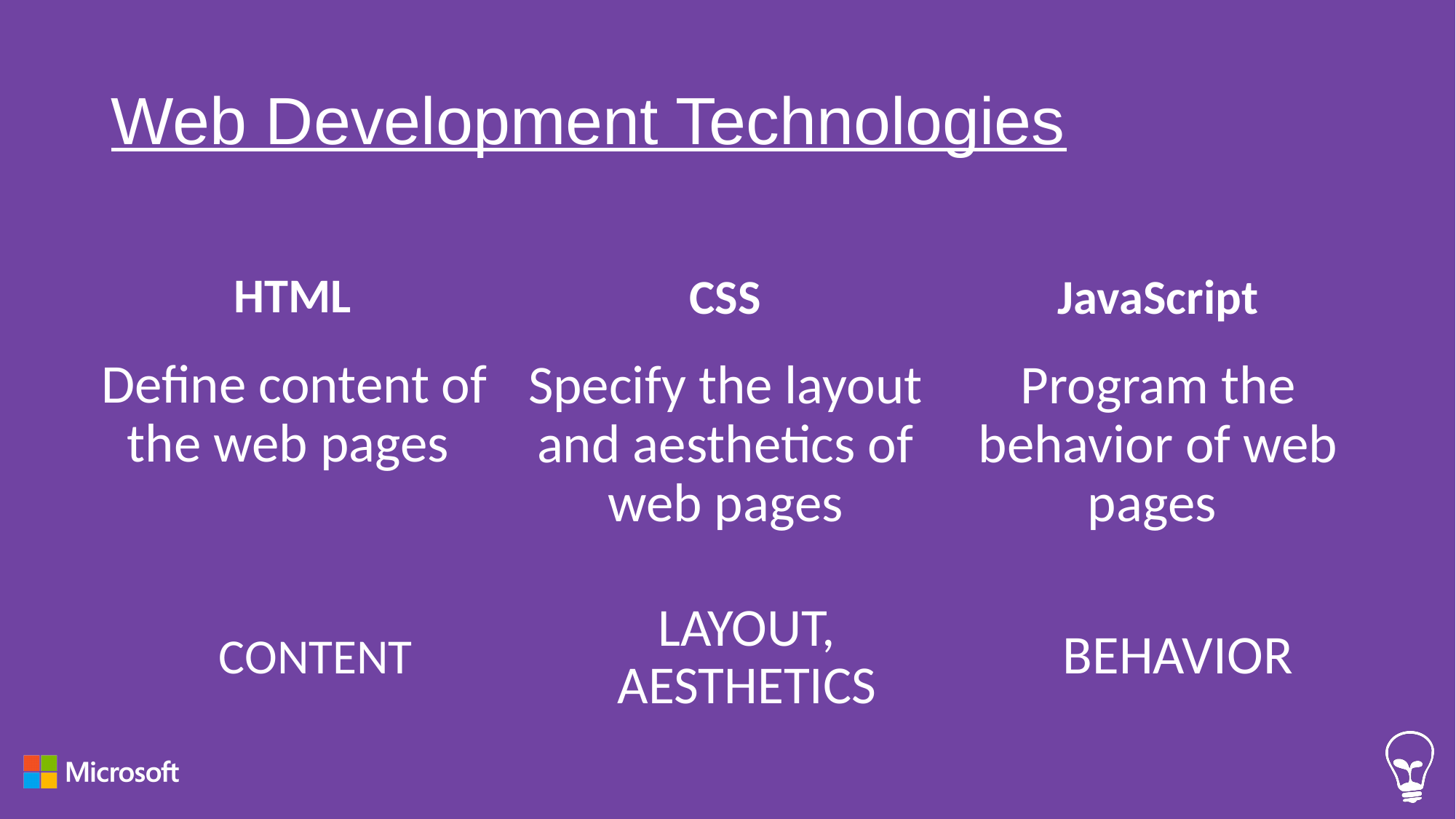

# Web Development Technologies
HTML
CSS
JavaScript
Define content of the web pages
Specify the layout and aesthetics of web pages
Program the behavior of web pages
LAYOUT, AESTHETICS
BEHAVIOR
CONTENT